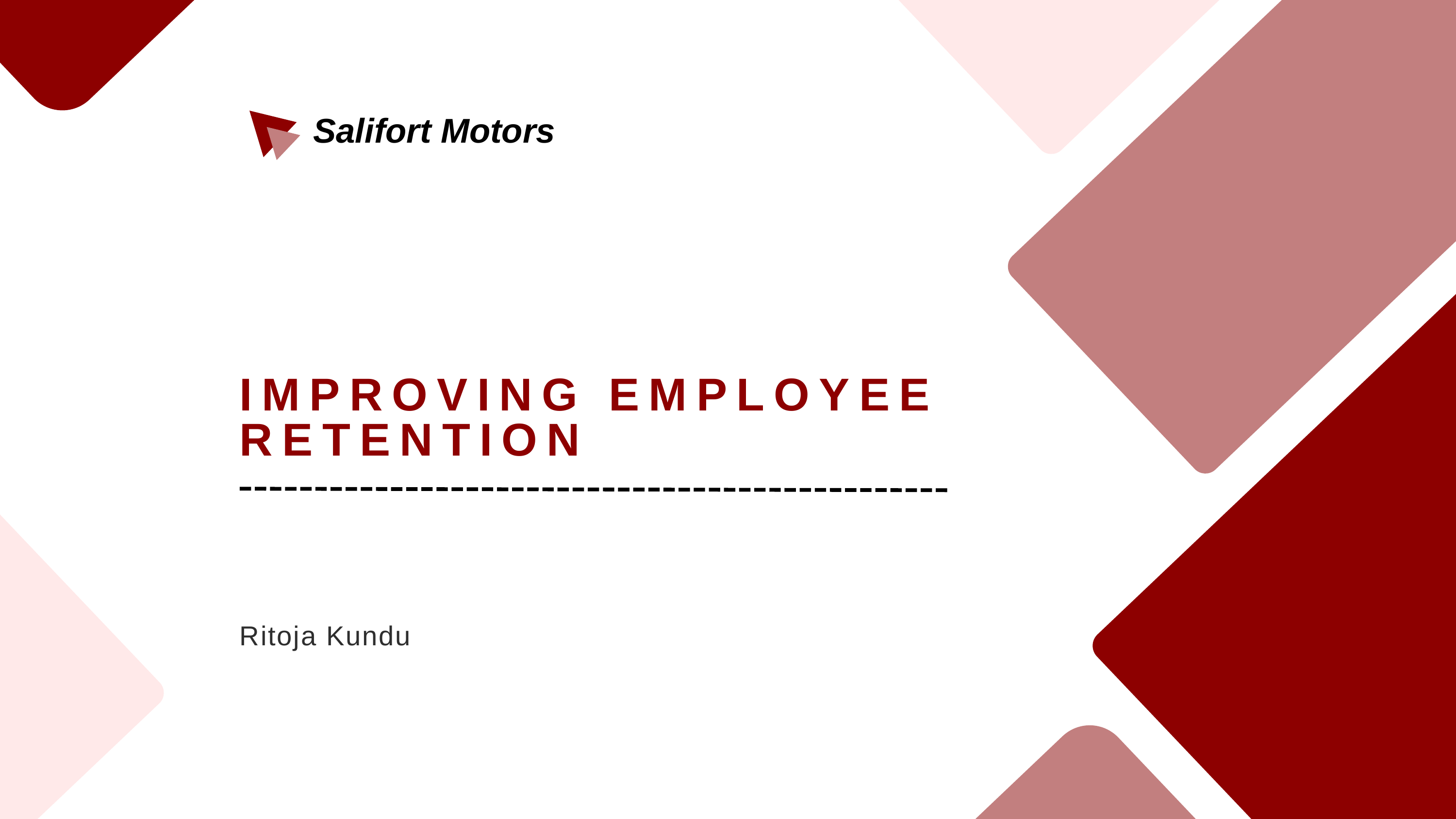

Salifort Motors

IMPROVING EMPLOYEE RETENTION

Ritoja Kundu